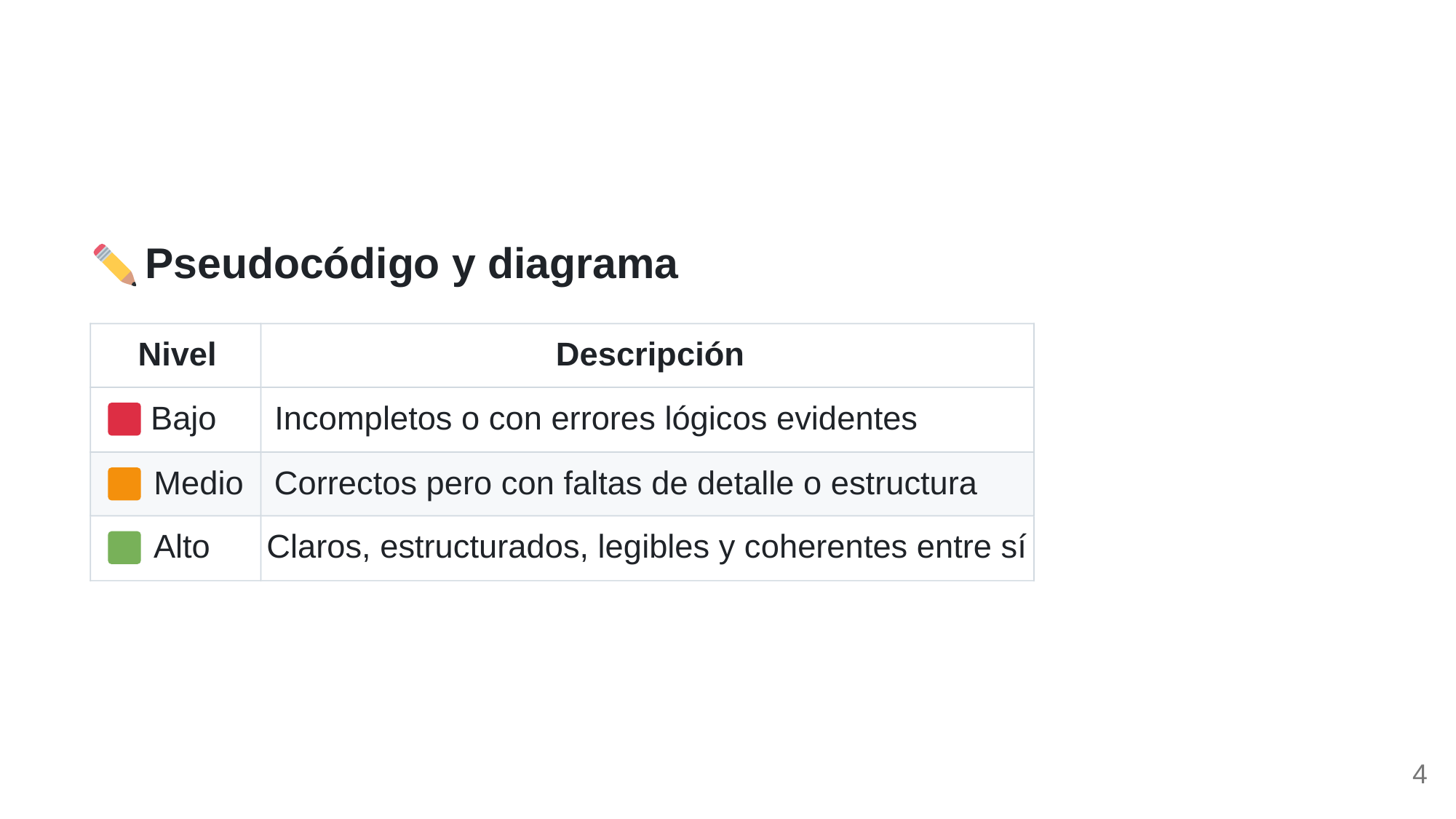

Pseudocódigo y diagrama

Nivel
Descripción

 Bajo
Incompletos o con errores lógicos evidentes

 Medio
Correctos pero con faltas de detalle o estructura

 Alto
Claros, estructurados, legibles y coherentes entre sí

4